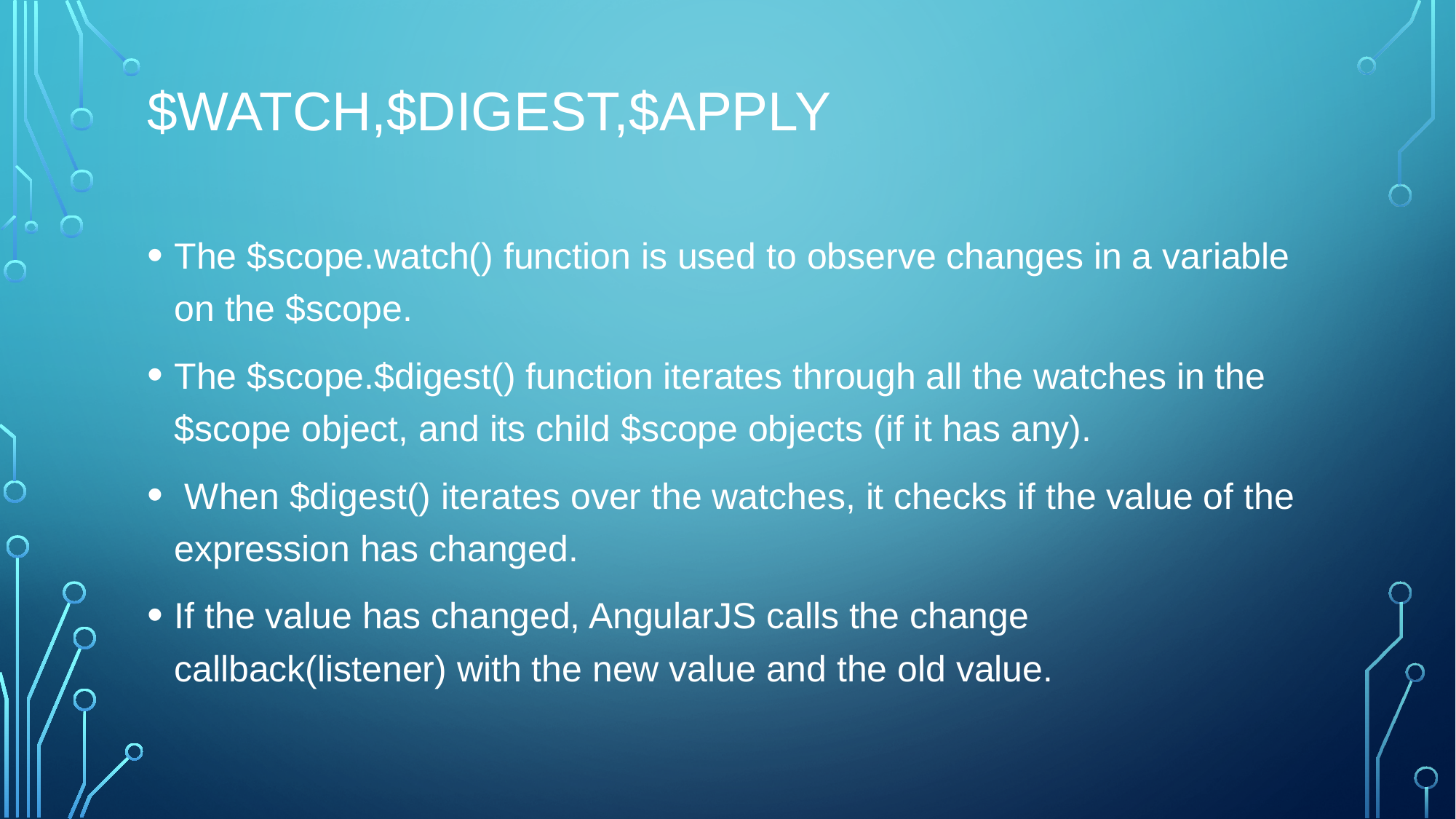

# $watch,$digest,$apply
The $scope.watch() function is used to observe changes in a variable on the $scope.
The $scope.$digest() function iterates through all the watches in the $scope object, and its child $scope objects (if it has any).
 When $digest() iterates over the watches, it checks if the value of the expression has changed.
If the value has changed, AngularJS calls the change callback(listener) with the new value and the old value.